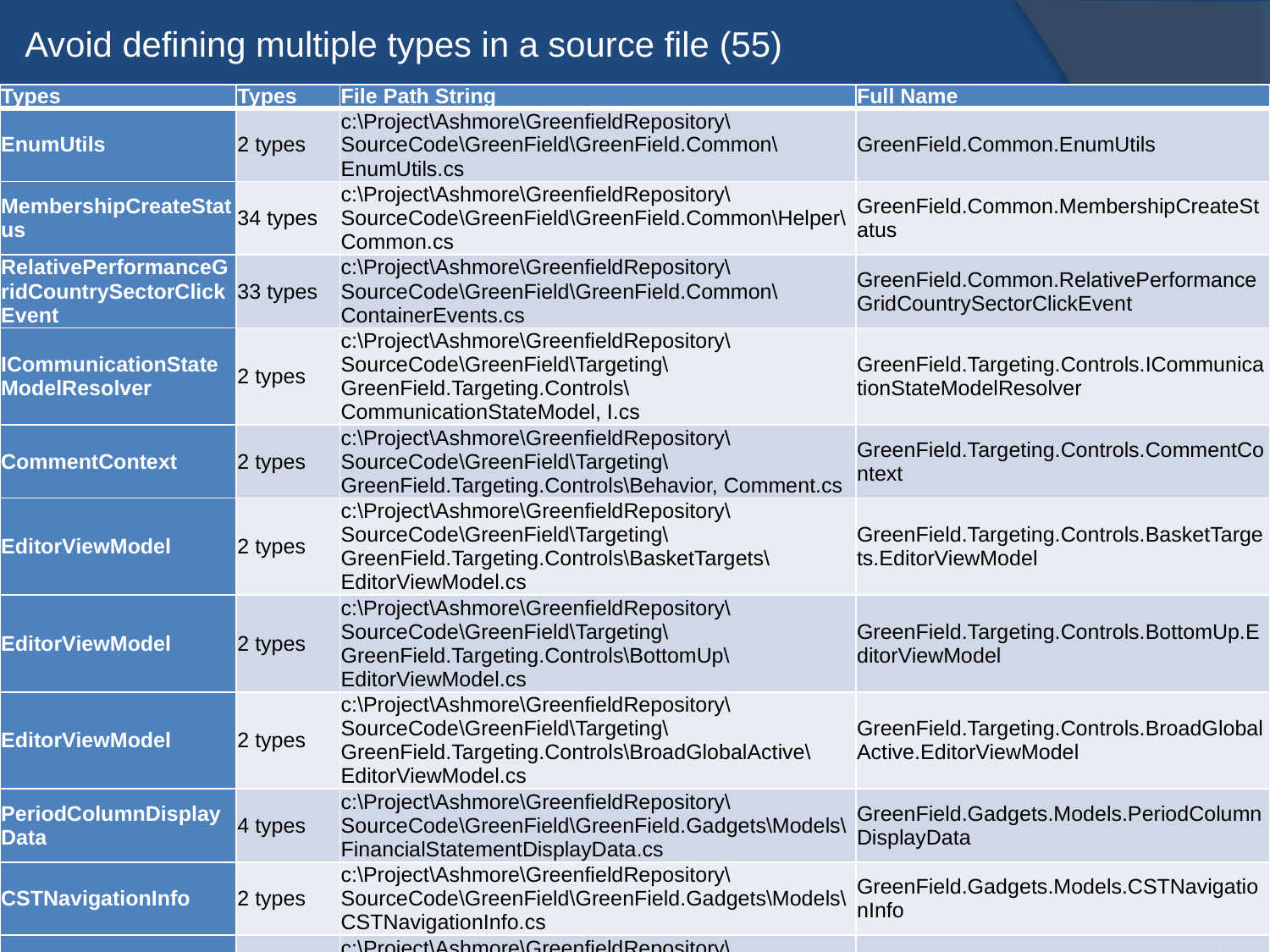

# Avoid defining multiple types in a source file (55)
| Types | Types | File Path String | Full Name |
| --- | --- | --- | --- |
| EnumUtils | 2 types | c:\Project\Ashmore\GreenfieldRepository\SourceCode\GreenField\GreenField.Common\EnumUtils.cs | GreenField.Common.EnumUtils |
| MembershipCreateStatus | 34 types | c:\Project\Ashmore\GreenfieldRepository\SourceCode\GreenField\GreenField.Common\Helper\Common.cs | GreenField.Common.MembershipCreateStatus |
| RelativePerformanceGridCountrySectorClickEvent | 33 types | c:\Project\Ashmore\GreenfieldRepository\SourceCode\GreenField\GreenField.Common\ContainerEvents.cs | GreenField.Common.RelativePerformanceGridCountrySectorClickEvent |
| ICommunicationStateModelResolver | 2 types | c:\Project\Ashmore\GreenfieldRepository\SourceCode\GreenField\Targeting\GreenField.Targeting.Controls\CommunicationStateModel, I.cs | GreenField.Targeting.Controls.ICommunicationStateModelResolver |
| CommentContext | 2 types | c:\Project\Ashmore\GreenfieldRepository\SourceCode\GreenField\Targeting\GreenField.Targeting.Controls\Behavior, Comment.cs | GreenField.Targeting.Controls.CommentContext |
| EditorViewModel | 2 types | c:\Project\Ashmore\GreenfieldRepository\SourceCode\GreenField\Targeting\GreenField.Targeting.Controls\BasketTargets\EditorViewModel.cs | GreenField.Targeting.Controls.BasketTargets.EditorViewModel |
| EditorViewModel | 2 types | c:\Project\Ashmore\GreenfieldRepository\SourceCode\GreenField\Targeting\GreenField.Targeting.Controls\BottomUp\EditorViewModel.cs | GreenField.Targeting.Controls.BottomUp.EditorViewModel |
| EditorViewModel | 2 types | c:\Project\Ashmore\GreenfieldRepository\SourceCode\GreenField\Targeting\GreenField.Targeting.Controls\BroadGlobalActive\EditorViewModel.cs | GreenField.Targeting.Controls.BroadGlobalActive.EditorViewModel |
| PeriodColumnDisplayData | 4 types | c:\Project\Ashmore\GreenfieldRepository\SourceCode\GreenField\GreenField.Gadgets\Models\FinancialStatementDisplayData.cs | GreenField.Gadgets.Models.PeriodColumnDisplayData |
| CSTNavigationInfo | 2 types | c:\Project\Ashmore\GreenfieldRepository\SourceCode\GreenField\GreenField.Gadgets\Models\CSTNavigationInfo.cs | GreenField.Gadgets.Models.CSTNavigationInfo |
| ICNavigationInfo | 2 types | c:\Project\Ashmore\GreenfieldRepository\SourceCode\GreenField\GreenField.Gadgets\Helpers\ICNavigationInfo.cs | GreenField.Gadgets.Models.ICNavigationInfo |
| AggregateFunctionEMDataSummary | 3 types | c:\Project\Ashmore\GreenfieldRepository\SourceCode\GreenField\GreenField.Gadgets\Helpers\AggregateFunctionEMDataSummary.cs | GreenField.Gadgets.Helpers.AggregateFunctionEMDataSummary |
| ConsensusValuationAmount | 2 types | c:\Project\Ashmore\GreenfieldRepository\SourceCode\GreenField\GreenField.Gadgets\Helpers\ConsensusValuationAmount.cs | GreenField.Gadgets.Helpers.ConsensusValuationAmount |
| RadExportFilterOption | 10 types | c:\Project\Ashmore\GreenfieldRepository\SourceCode\GreenField\GreenField.Gadgets\Helpers\Export\ExportOptions.cs | GreenField.Gadgets.Helpers.RadExportFilterOption |
| RowReorderBehavior | 2 types | c:\Project\Ashmore\GreenfieldRepository\SourceCode\GreenField\GreenField.Gadgets\Helpers\Export\Grid Row Reordering Behavior\RowReorderBehavior.cs | GreenField.Gadgets.Helpers.RowReorderBehavior |
| HarmonicMeanCalculation | 2 types | c:\Project\Ashmore\GreenfieldRepository\SourceCode\GreenField\GreenField.Gadgets\Helpers\HarmonicMeanCalculation.cs | GreenField.Gadgets.Helpers.HarmonicMeanCalculation |
| PercentageValueConverter | 4 types | c:\Project\Ashmore\GreenfieldRepository\SourceCode\GreenField\GreenField.Gadgets\Helpers\Converters\PercentageValueConverter.cs | GreenField.Gadgets.Helpers.PercentageValueConverter |
| PeriodColumns | 4 types | c:\Project\Ashmore\GreenfieldRepository\SourceCode\GreenField\GreenField.Gadgets\Helpers\PeriodColumns.cs | GreenField.Gadgets.Helpers.PeriodColumns |
| UpdationData | 4 types | c:\Project\Ashmore\GreenfieldRepository\SourceCode\GreenField\GreenField.Gadgets\Views\Company\Documents\Documents\ViewDocuments.xaml.cs | GreenField.Gadgets.Views.UpdationData |
| GadgetListing | 2 types | c:\Project\Ashmore\GreenfieldRepository\SourceCode\GreenField\GreenField.App\Helpers\GadgetListing.cs | GreenField.App.Helpers.GadgetListing |
| ToolBoxSelecter | 3 types | c:\Project\Ashmore\GreenfieldRepository\SourceCode\GreenField\GreenField.App\Helpers\ToolBoxSelecter.cs | GreenField.App.Helpers.ToolBoxSelecter |
| CustomScreeningToolEntities | 14 types | c:\Project\Ashmore\GreenfieldRepository\SourceCode\GreenField\GreenField.DAL\CustomScreeningToolDataModel.Designer.cs | GreenField.DAL.CustomScreeningToolEntities |
| ExternalResearchEntities | 53 types | c:\Project\Ashmore\GreenfieldRepository\SourceCode\GreenField\GreenField.DAL\ExternalResearchDataModel.Designer.cs | GreenField.DAL.ExternalResearchEntities |
| ICPresentationEntities | 19 types | c:\Project\Ashmore\GreenfieldRepository\SourceCode\GreenField\GreenField.DAL\ICPresentationDataModel1.Designer.cs | GreenField.DAL.ICPresentationEntities |
| ResearchEntities | 16 types | c:\Project\Ashmore\GreenfieldRepository\SourceCode\GreenField\GreenField.DAL\ResearchDataModel.Designer.cs | GreenField.DAL.ResearchEntities |
37